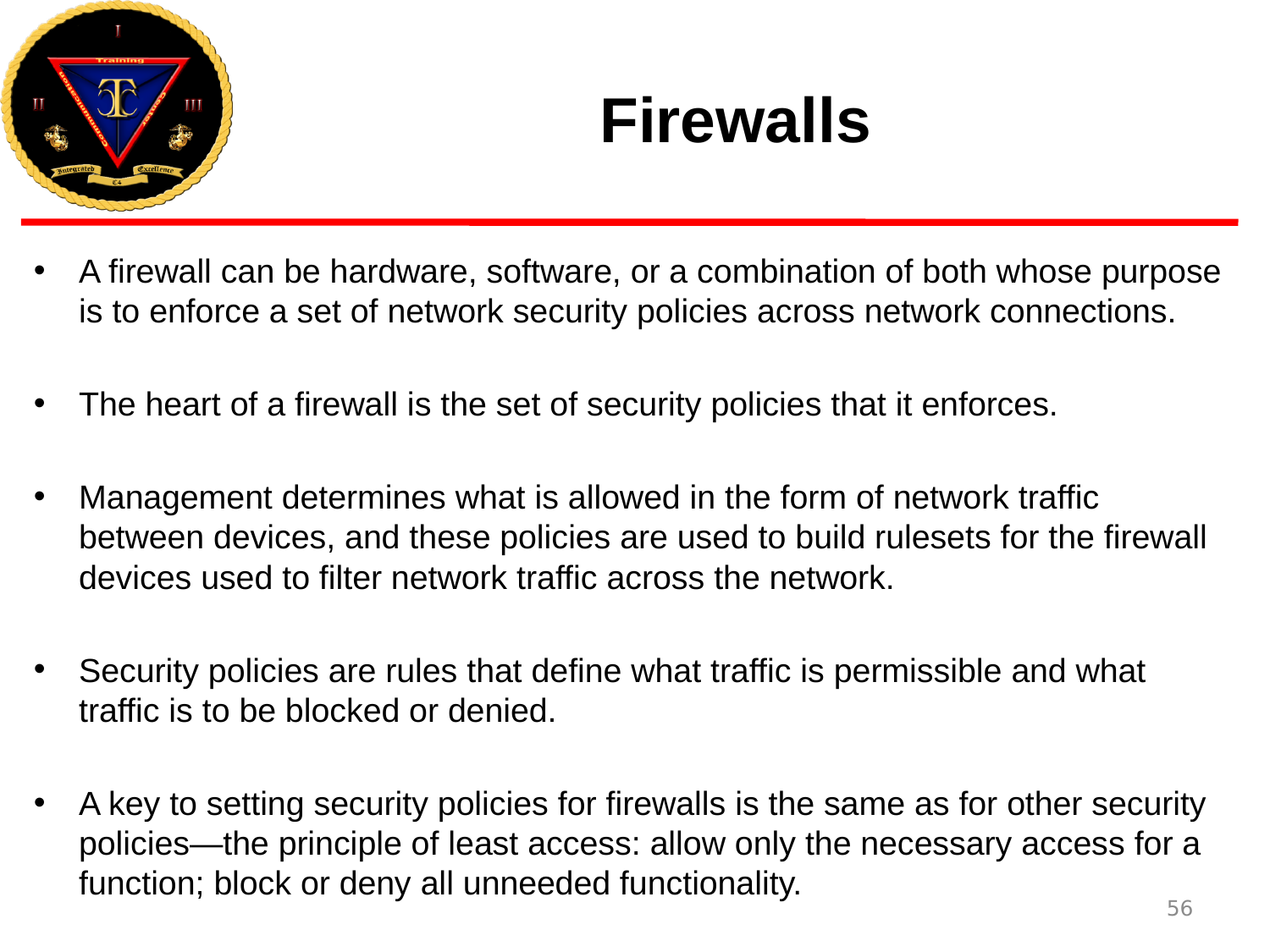

# Firewalls
A firewall can be hardware, software, or a combination of both whose purpose is to enforce a set of network security policies across network connections.

The heart of a firewall is the set of security policies that it enforces.

Management determines what is allowed in the form of network traffic between devices, and these policies are used to build rulesets for the firewall devices used to filter network traffic across the network.

Security policies are rules that define what traffic is permissible and what traffic is to be blocked or denied.

A key to setting security policies for firewalls is the same as for other security policies—the principle of least access: allow only the necessary access for a function; block or deny all unneeded functionality.
56